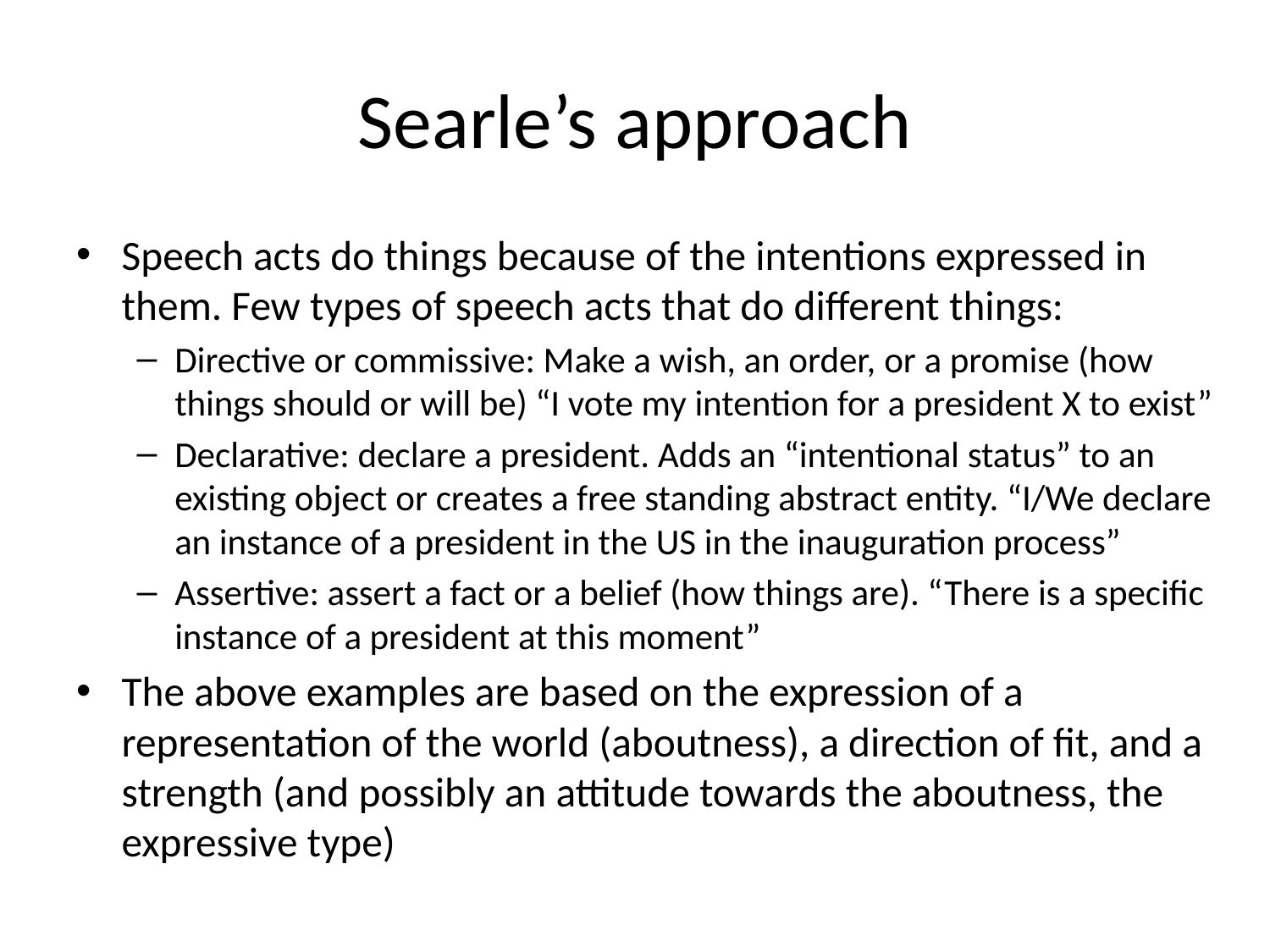

# Searle’s approach
Speech acts do things because of the intentions expressed in them. Few types of speech acts that do different things:
Directive or commissive: Make a wish, an order, or a promise (how things should or will be) “I vote my intention for a president X to exist”
Declarative: declare a president. Adds an “intentional status” to an existing object or creates a free standing abstract entity. “I/We declare an instance of a president in the US in the inauguration process”
Assertive: assert a fact or a belief (how things are). “There is a specific instance of a president at this moment”
The above examples are based on the expression of a representation of the world (aboutness), a direction of fit, and a strength (and possibly an attitude towards the aboutness, the expressive type)